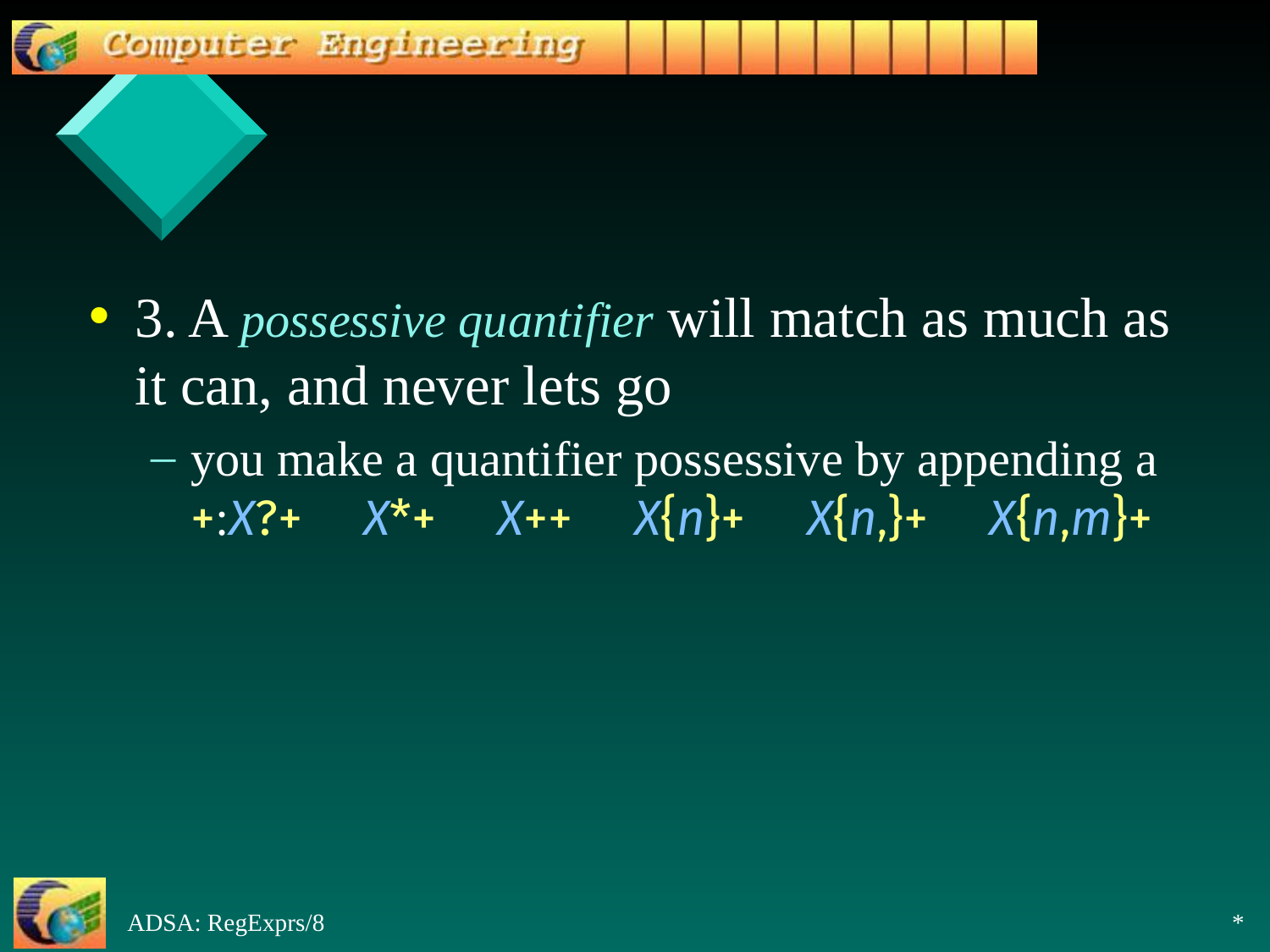

3. A possessive quantifier will match as much as it can, and never lets go
you make a quantifier possessive by appending a +:X?+     X*+     X++     X{n}+     X{n,}+     X{n,m}+